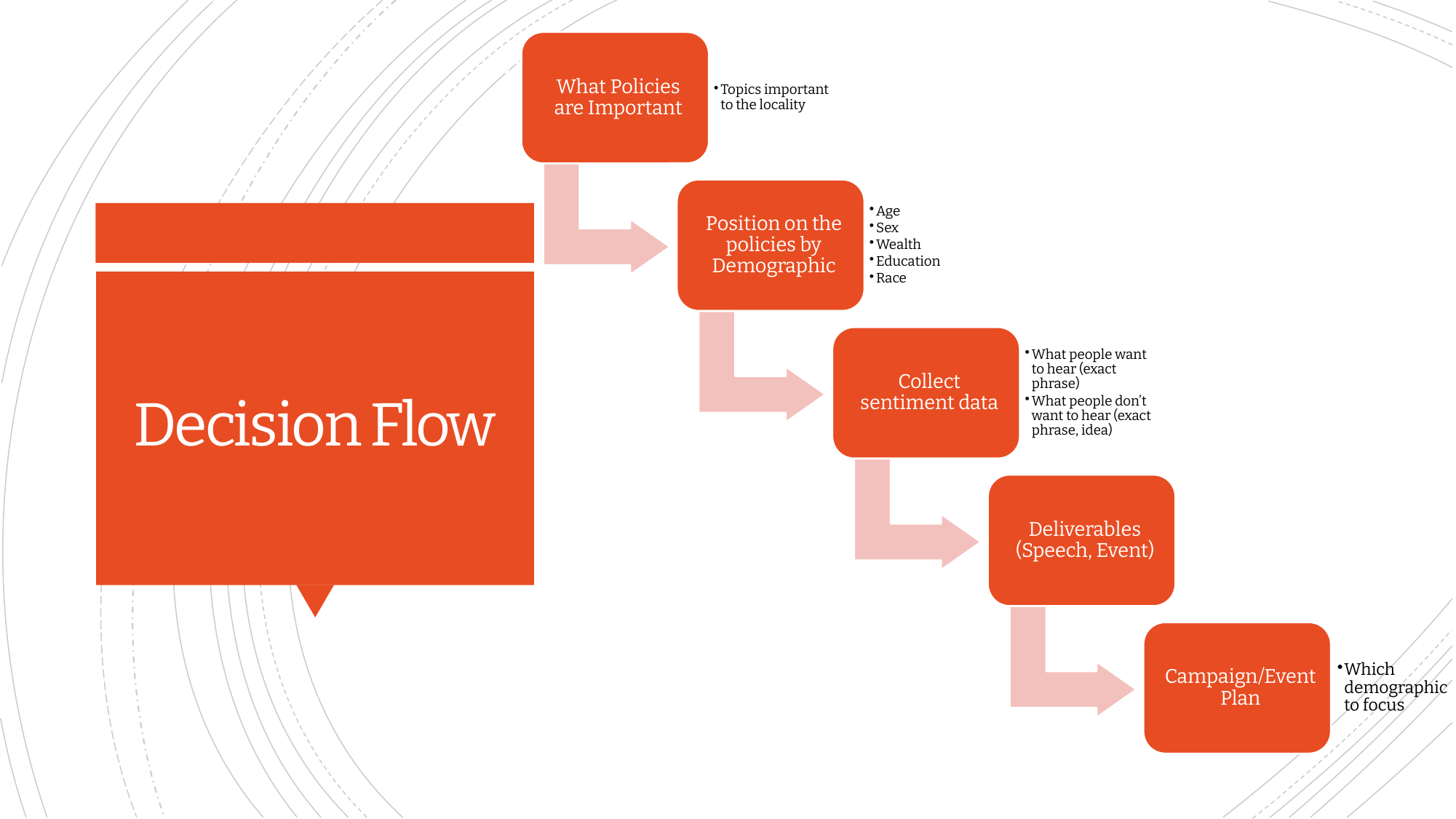

# Decision Flow
What Policies are Important
Topics important to the locality
Position on the policies by Demographic
Age
Sex
Wealth
Education
Race
Collect sentiment data
What people want to hear (exact phrase)
What people don’t want to hear (exact phrase, idea)
Deliverables (Speech, Event)
Campaign/Event Plan
Which demographic to focus
Decision Flow